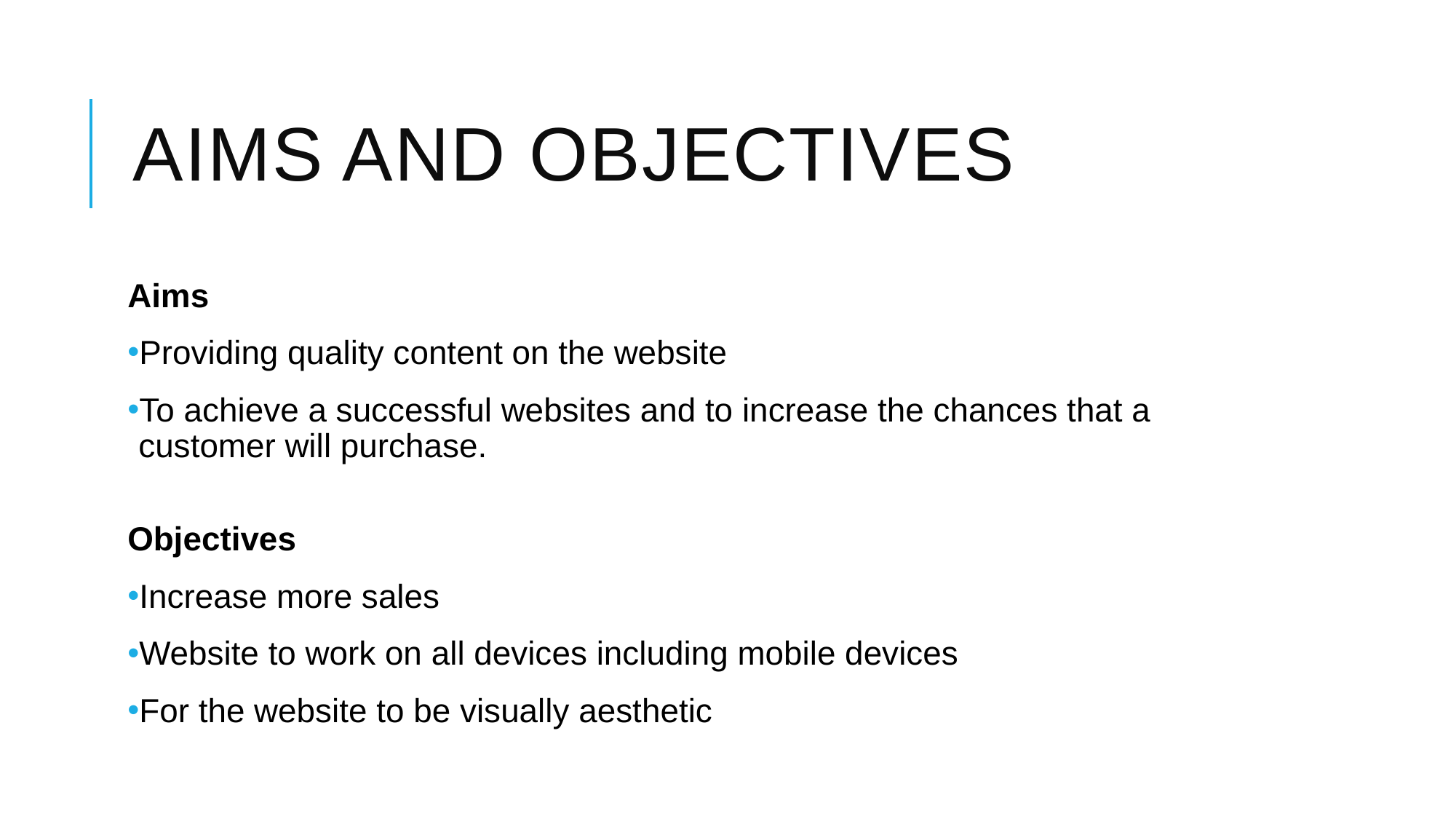

# Aims and Objectives
Aims
Providing quality content on the website
To achieve a successful websites and to increase the chances that a customer will purchase.
Objectives
Increase more sales
Website to work on all devices including mobile devices
For the website to be visually aesthetic